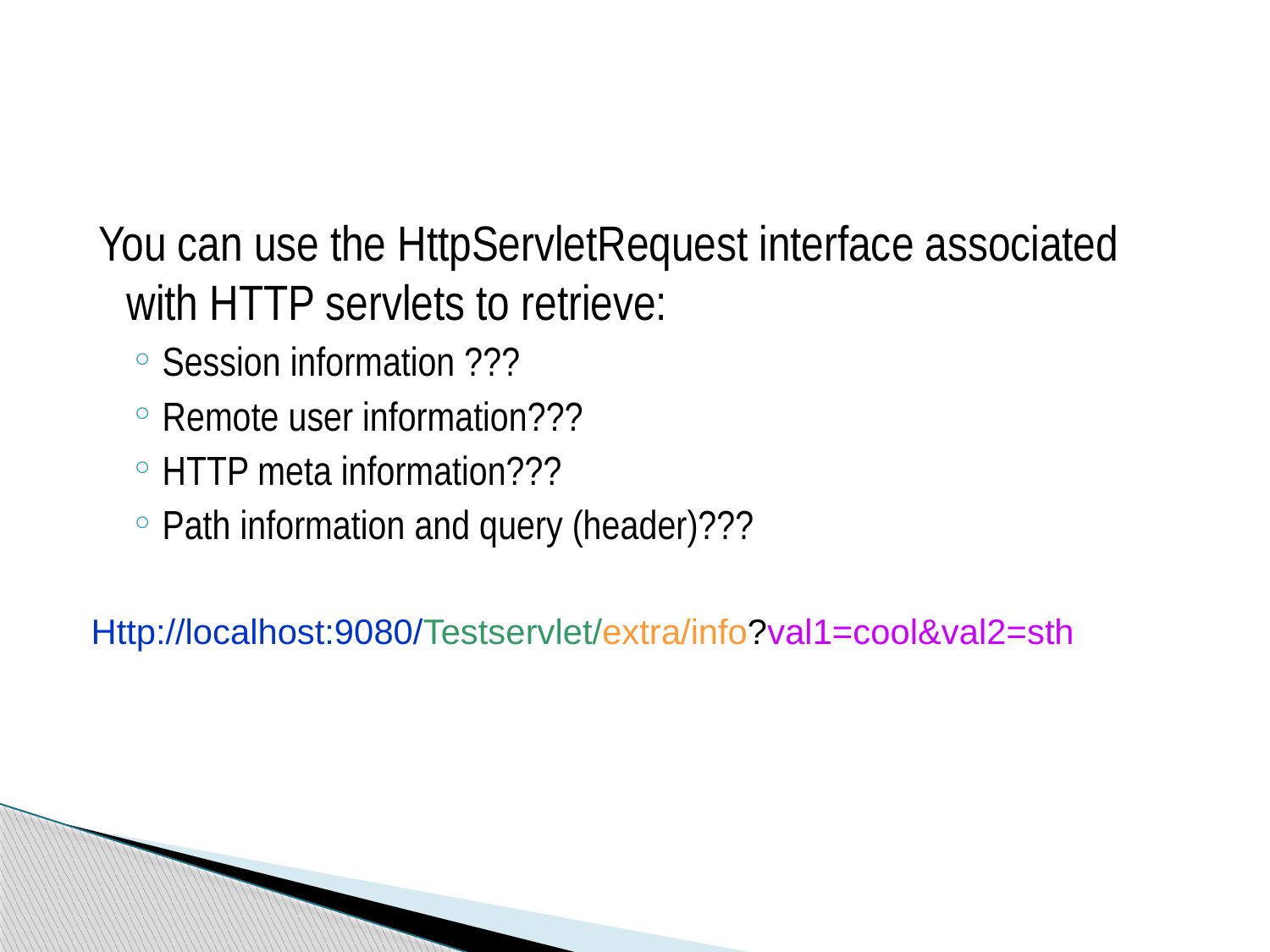

#
 You can use the HttpServletRequest interface associated with HTTP servlets to retrieve:
Session information ???
Remote user information???
HTTP meta information???
Path information and query (header)???

Http://localhost:9080/Testservlet/extra/info?val1=cool&val2=sth